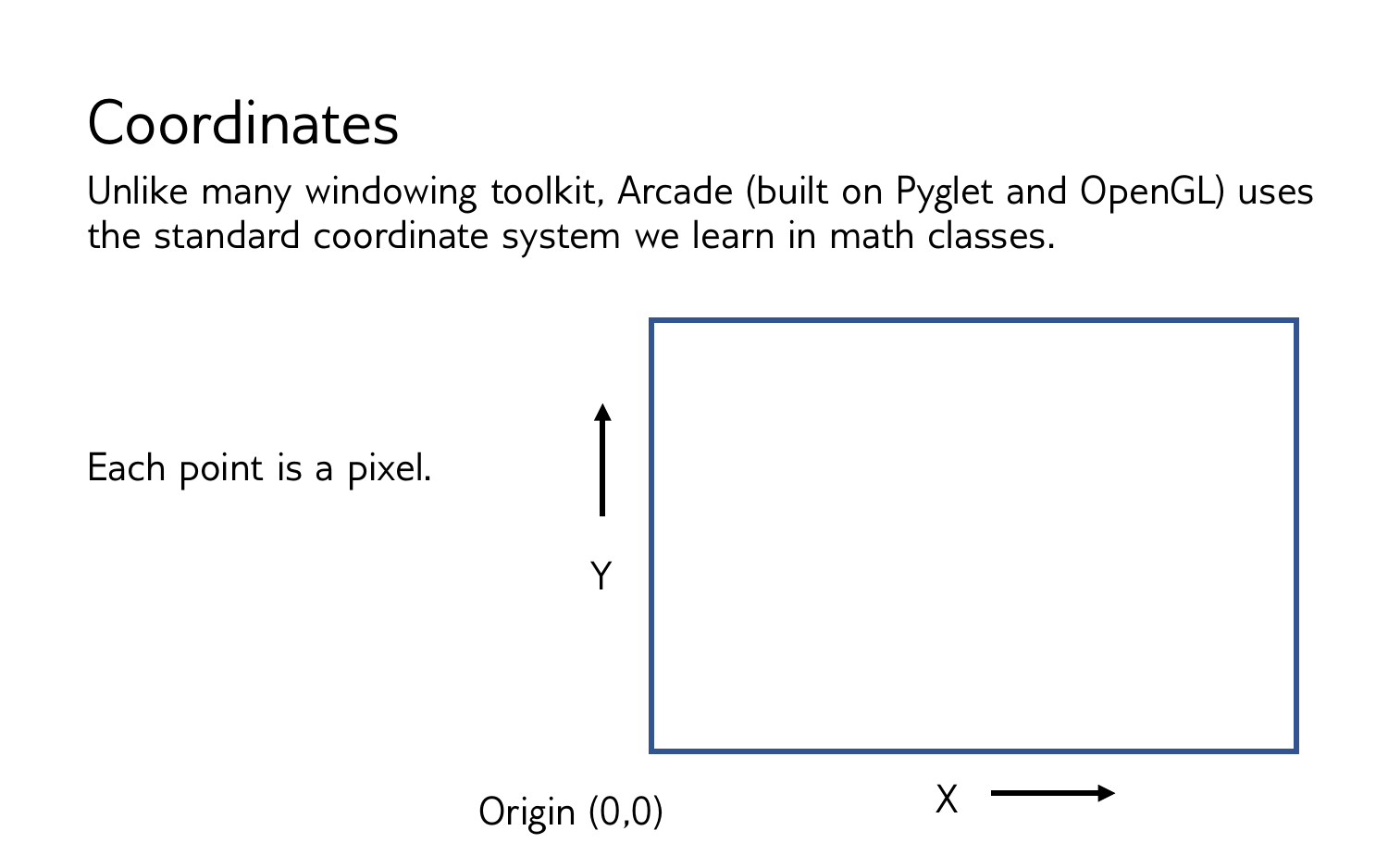

# Coordinates
Unlike many windowing toolkit, Arcade (built on Pyglet and OpenGL) uses the standard coordinate system we learn in math classes.

Each point is a pixel.

Y
X
Origin (0,0)